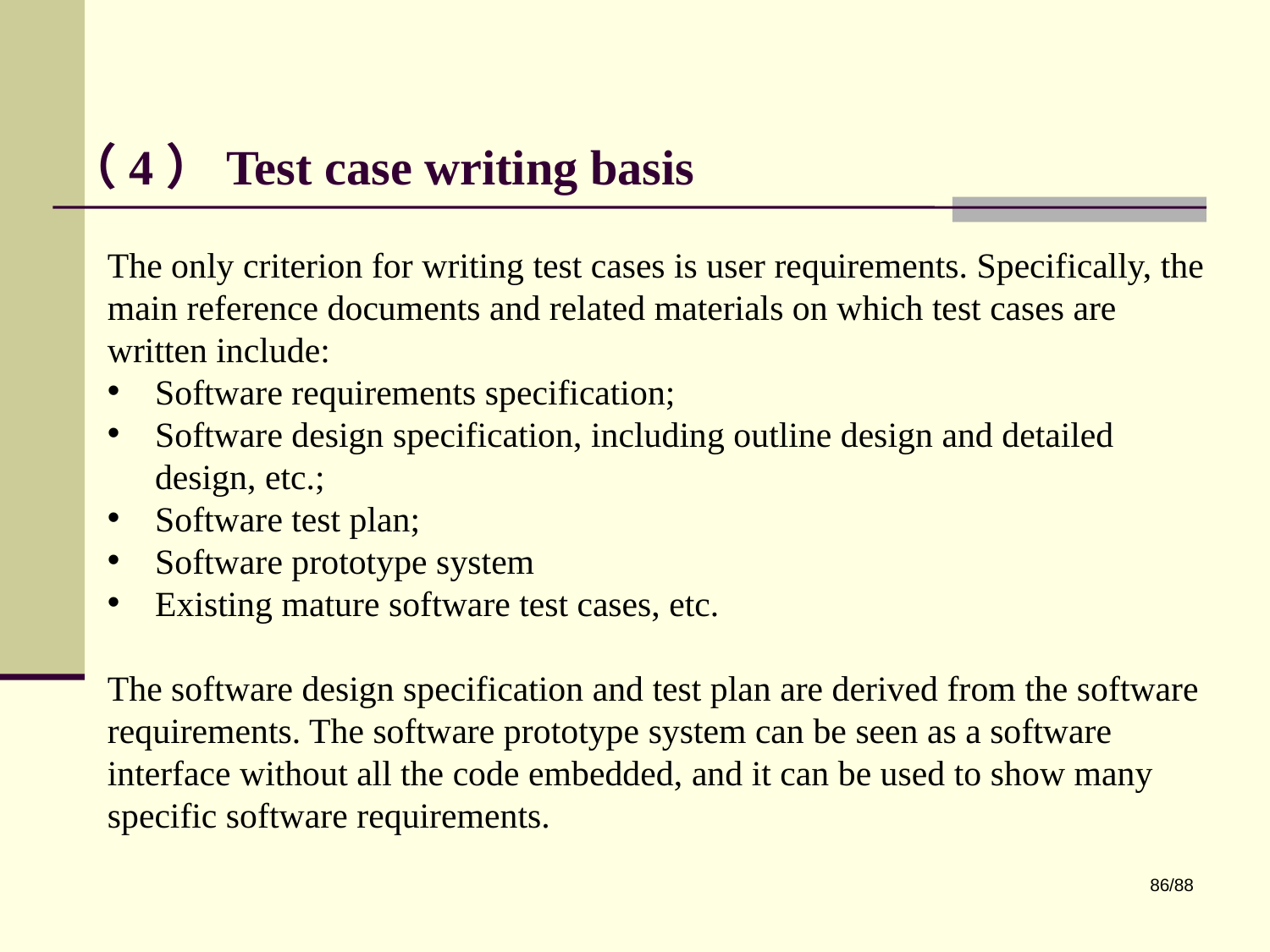

# （4）Test case writing basis
The only criterion for writing test cases is user requirements. Specifically, the main reference documents and related materials on which test cases are written include:
Software requirements specification;
Software design specification, including outline design and detailed design, etc.;
Software test plan;
Software prototype system
Existing mature software test cases, etc.

The software design specification and test plan are derived from the software requirements. The software prototype system can be seen as a software interface without all the code embedded, and it can be used to show many specific software requirements.

86/88